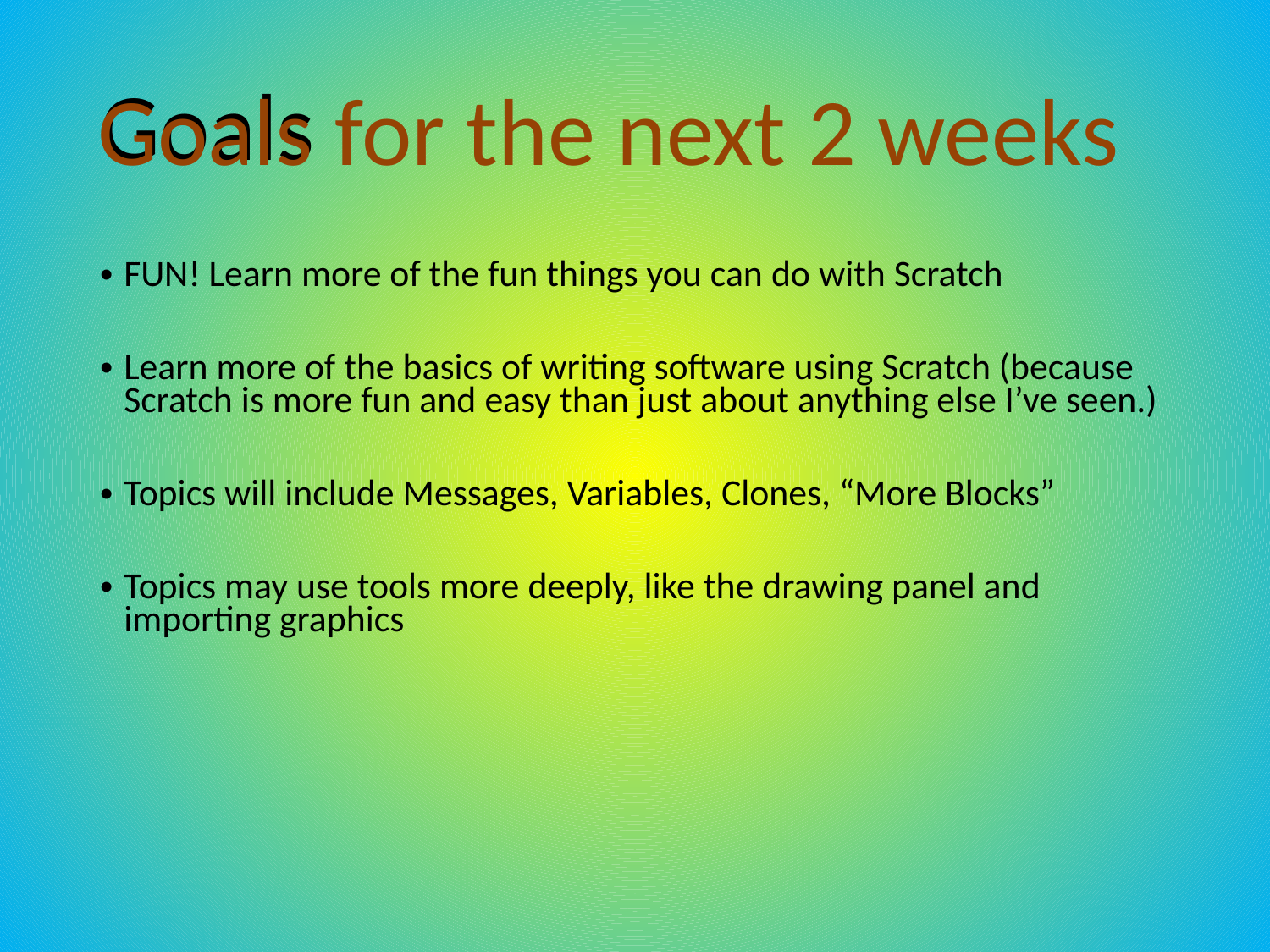

# Goals
Goals for the next 2 weeks
FUN! Learn more of the fun things you can do with Scratch

Learn more of the basics of writing software using Scratch (because Scratch is more fun and easy than just about anything else I’ve seen.)

Topics will include Messages, Variables, Clones, “More Blocks”

Topics may use tools more deeply, like the drawing panel and importing graphics